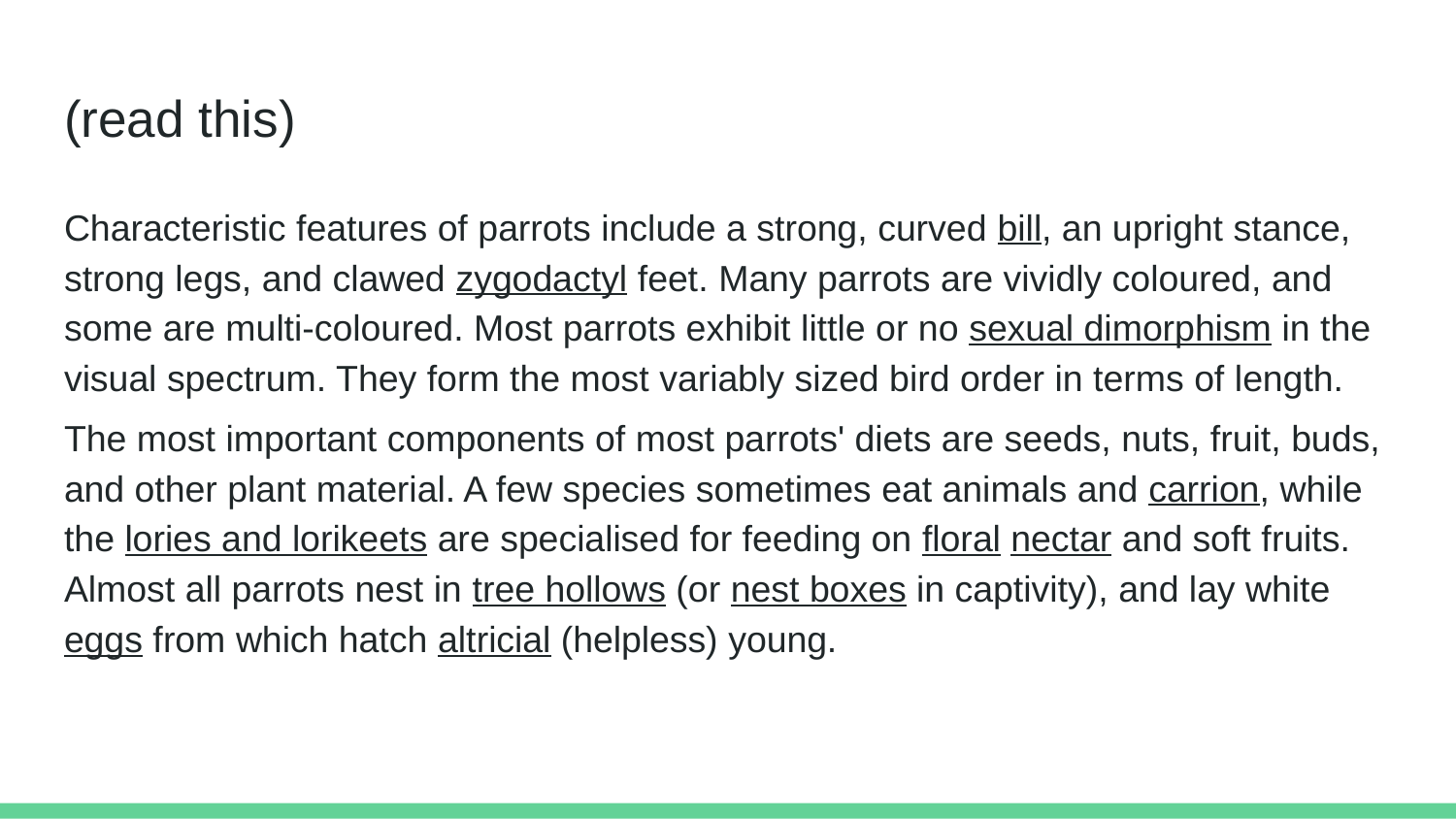

# (read this)
Characteristic features of parrots include a strong, curved bill, an upright stance, strong legs, and clawed zygodactyl feet. Many parrots are vividly coloured, and some are multi-coloured. Most parrots exhibit little or no sexual dimorphism in the visual spectrum. They form the most variably sized bird order in terms of length.
The most important components of most parrots' diets are seeds, nuts, fruit, buds, and other plant material. A few species sometimes eat animals and carrion, while the lories and lorikeets are specialised for feeding on floral nectar and soft fruits. Almost all parrots nest in tree hollows (or nest boxes in captivity), and lay white eggs from which hatch altricial (helpless) young.